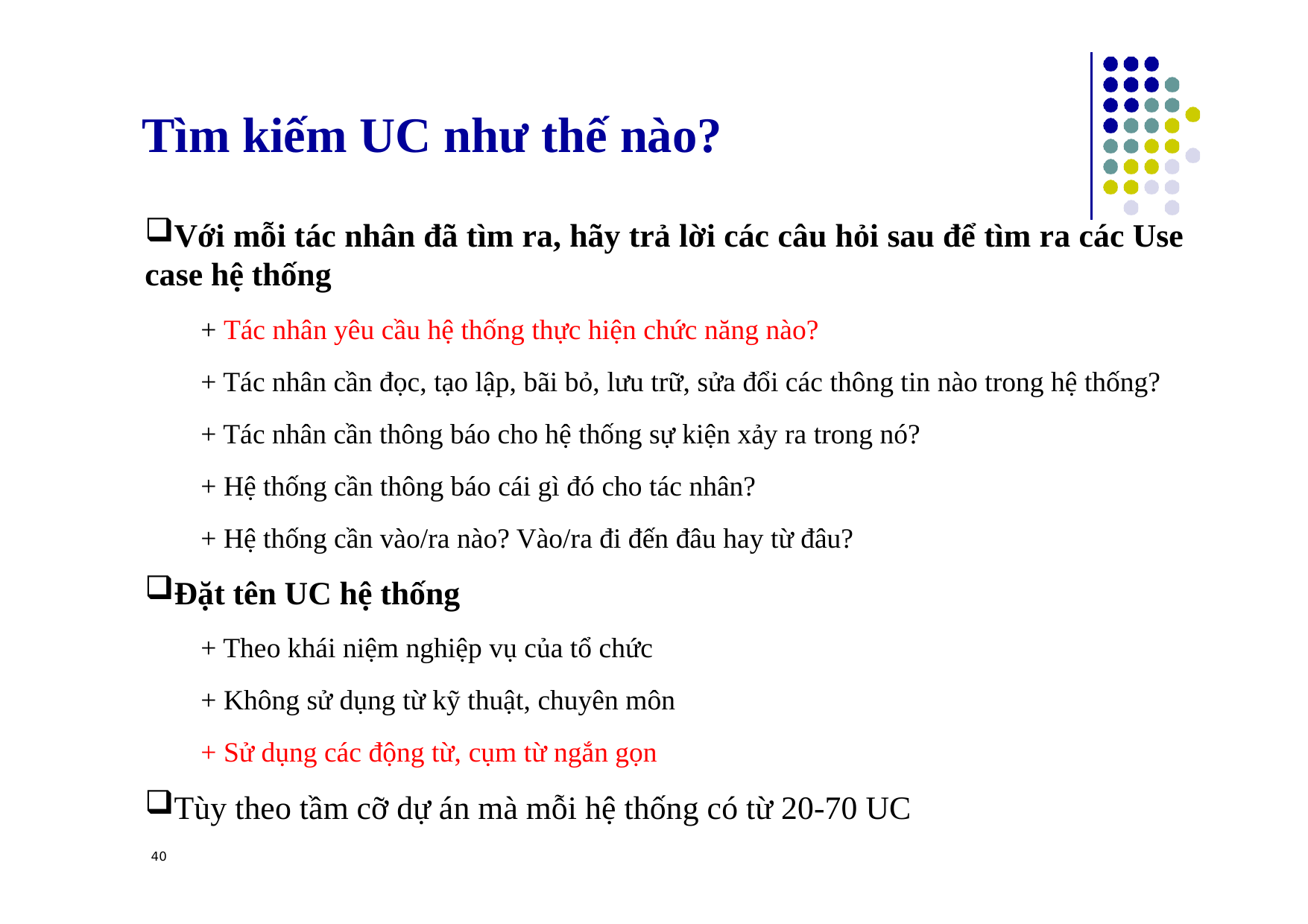

# Tìm kiếm UC như thế nào?
Với mỗi tác nhân đã tìm ra, hãy trả lời các câu hỏi sau để tìm ra các Use case hệ thống
+ Tác nhân yêu cầu hệ thống thực hiện chức năng nào?
+ Tác nhân cần đọc, tạo lập, bãi bỏ, lưu trữ, sửa đổi các thông tin nào trong hệ thống?
+ Tác nhân cần thông báo cho hệ thống sự kiện xảy ra trong nó?
+ Hệ thống cần thông báo cái gì đó cho tác nhân?
+ Hệ thống cần vào/ra nào? Vào/ra đi đến đâu hay từ đâu?
Đặt tên UC hệ thống
+ Theo khái niệm nghiệp vụ của tổ chức
+ Không sử dụng từ kỹ thuật, chuyên môn
+ Sử dụng các động từ, cụm từ ngắn gọn
Tùy theo tầm cỡ dự án mà mỗi hệ thống có từ 20-70 UC
40